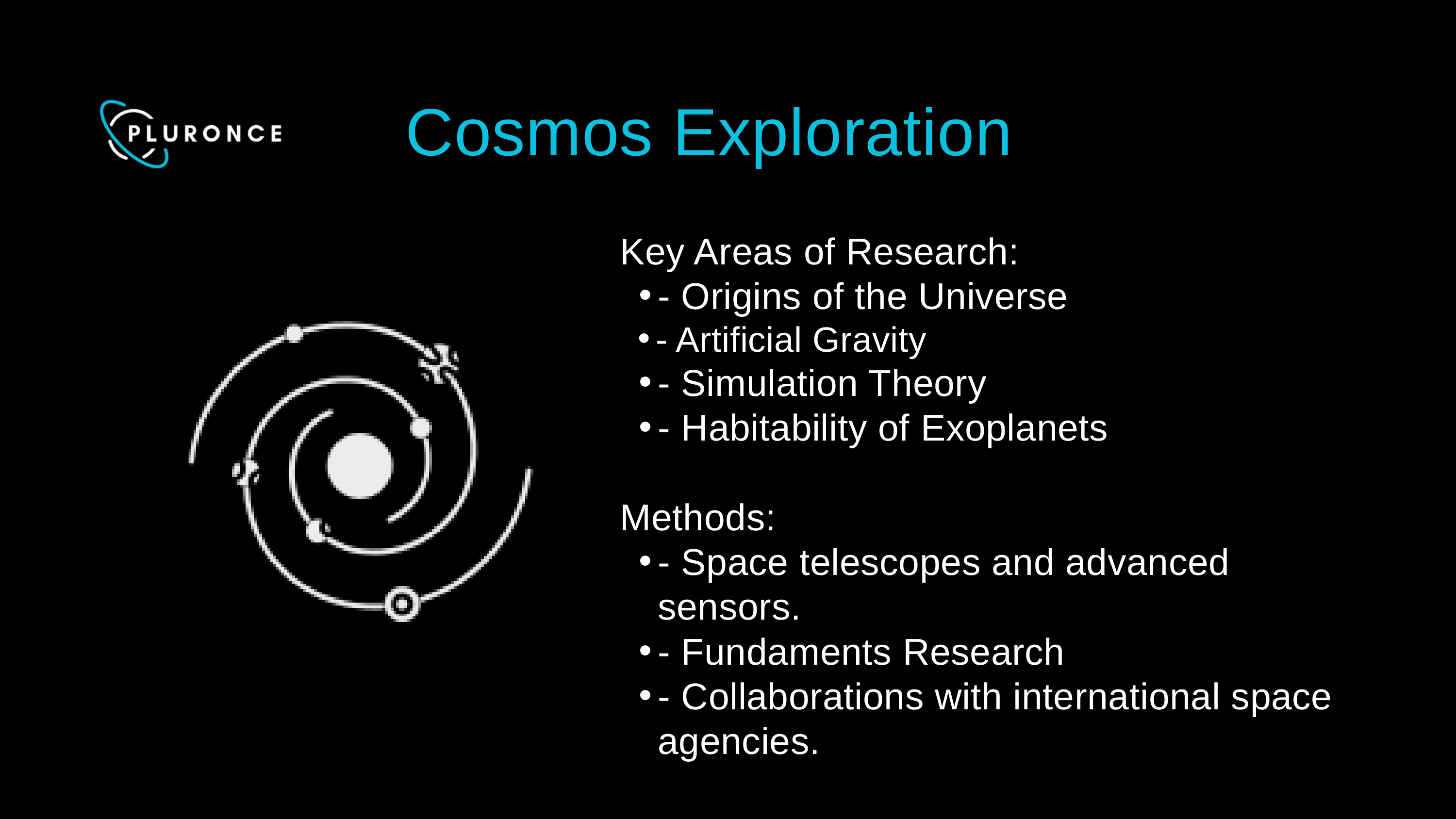

Cosmos Exploration
Key Areas of Research:
- Origins of the Universe
- Artificial Gravity
- Simulation Theory
- Habitability of Exoplanets

Methods:
- Space telescopes and advanced sensors.
- Fundaments Research
- Collaborations with international space agencies.